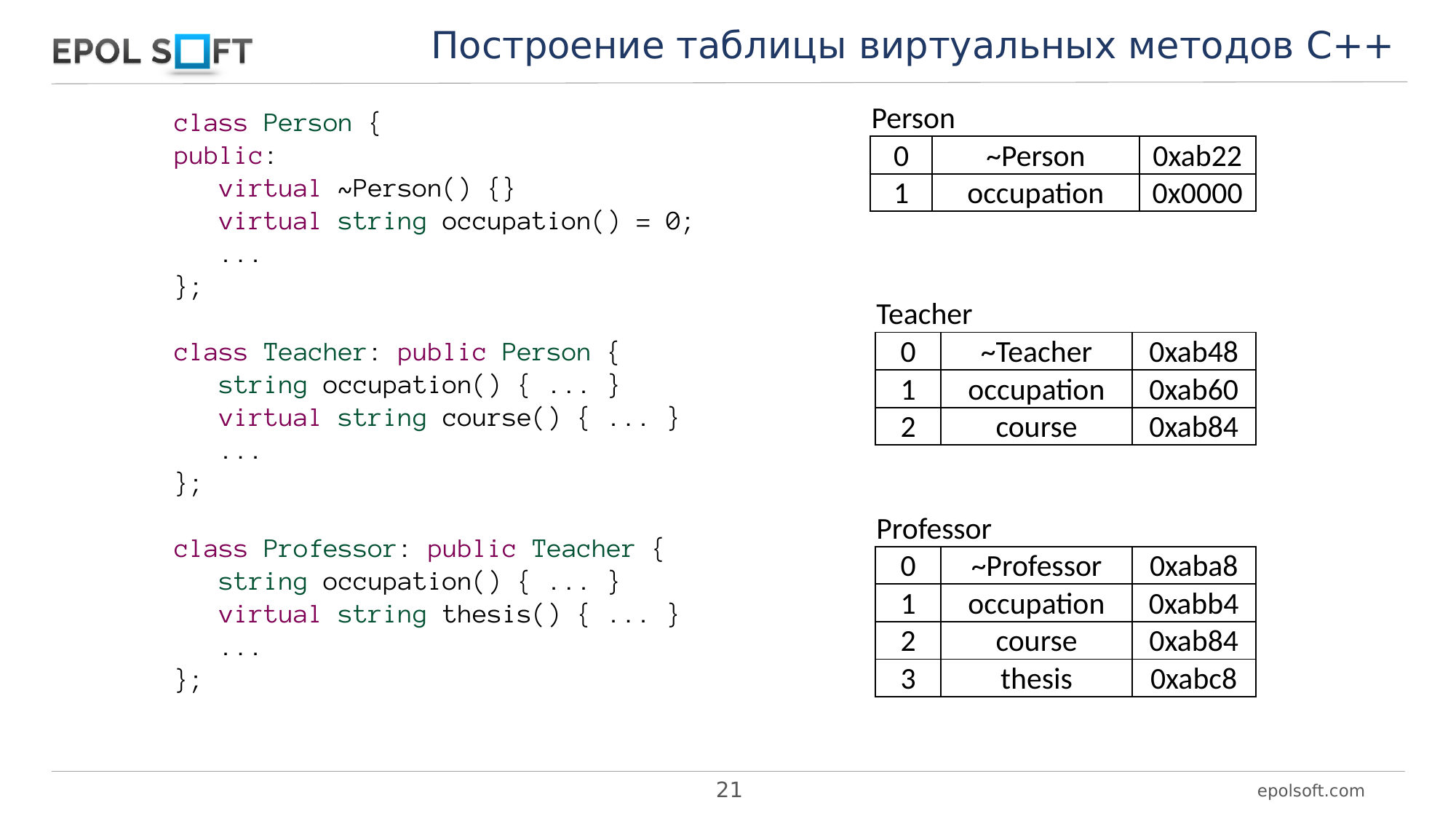

Построение таблицы виртуальных методов С++
class Person {
public:
   virtual ~Person() {}
   virtual string occupation() = 0;
   ...
};

class Teacher: public Person {
   string occupation() { ... }
   virtual string course() { ... }
   ...
};

class Professor: public Teacher {
   string occupation() { ... }
   virtual string thesis() { ... }
   ...
};
| Person |  |  |
| --- | --- | --- |
| 0 | ~Person | 0xab22 |
| 1 | occupation | 0x0000 |
| Teacher |  |  |
| --- | --- | --- |
| 0 | ~Teacher | 0xab48 |
| 1 | occupation | 0xab60 |
| 2 | course | 0xab84 |
| Professor |  |  |
| --- | --- | --- |
| 0 | ~Professor | 0xaba8 |
| 1 | occupation | 0xabb4 |
| 2 | course | 0xab84 |
| 3 | thesis | 0xabc8 |
21